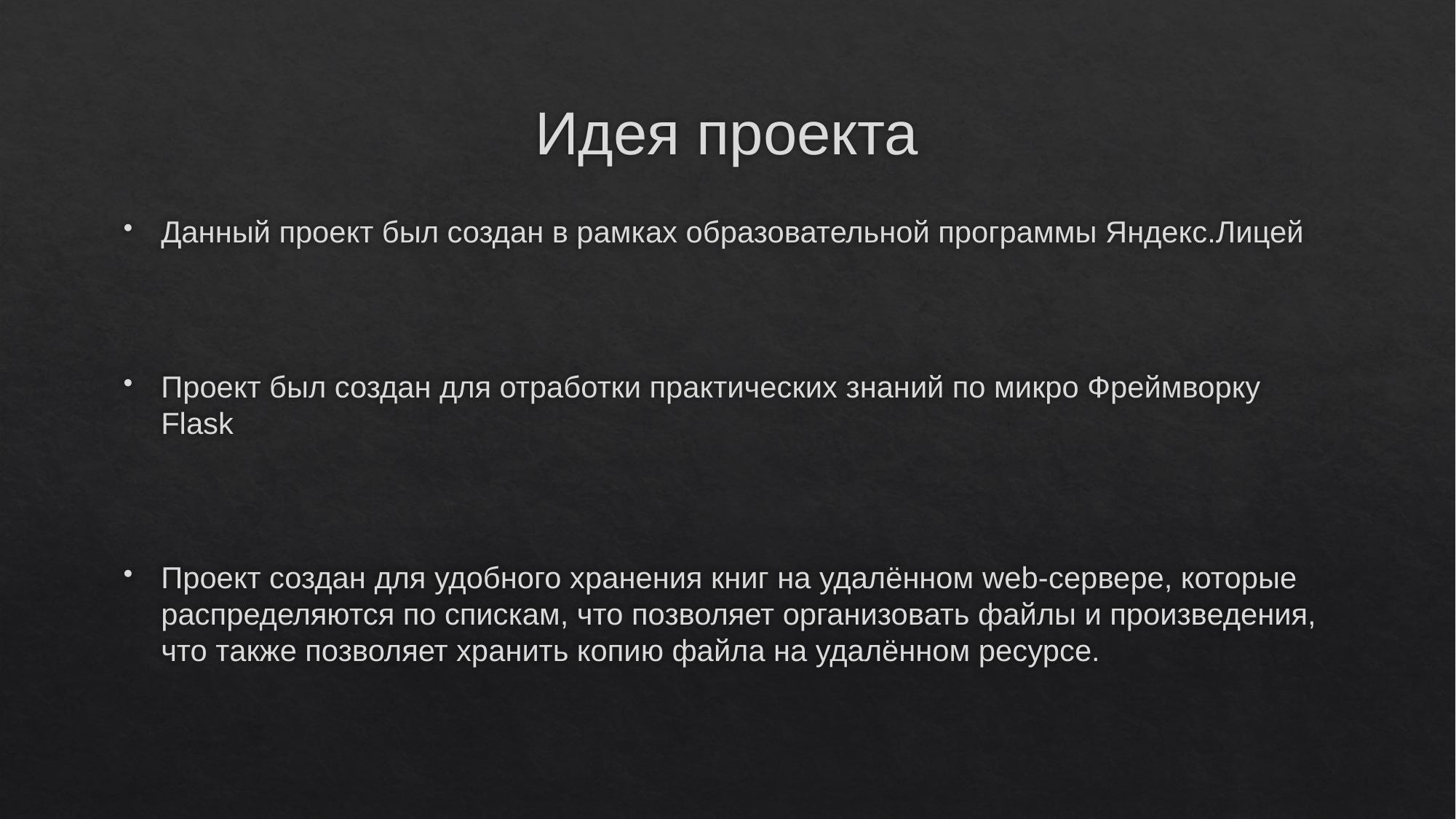

# Идея проекта
Данный проект был создан в рамках образовательной программы Яндекс.Лицей

Проект был создан для отработки практических знаний по микро Фреймворку Flask

Проект создан для удобного хранения книг на удалённом web-сервере, которые распределяются по спискам, что позволяет организовать файлы и произведения, что также позволяет хранить копию файла на удалённом ресурсе.